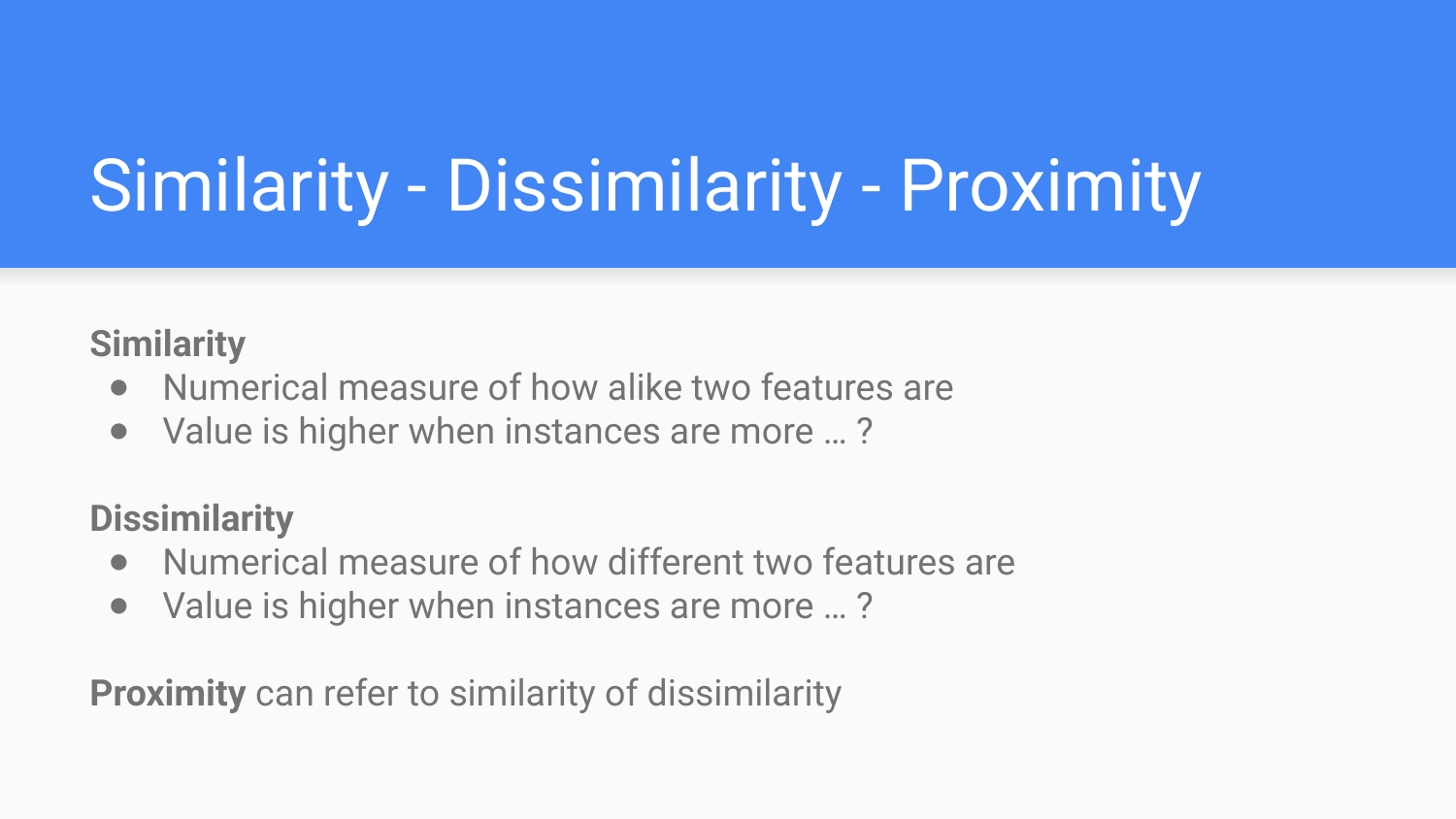

# Similarity - Dissimilarity - Proximity
Similarity
Numerical measure of how alike two features are
Value is higher when instances are more … ?

Dissimilarity
Numerical measure of how different two features are
Value is higher when instances are more … ?

Proximity can refer to similarity of dissimilarity